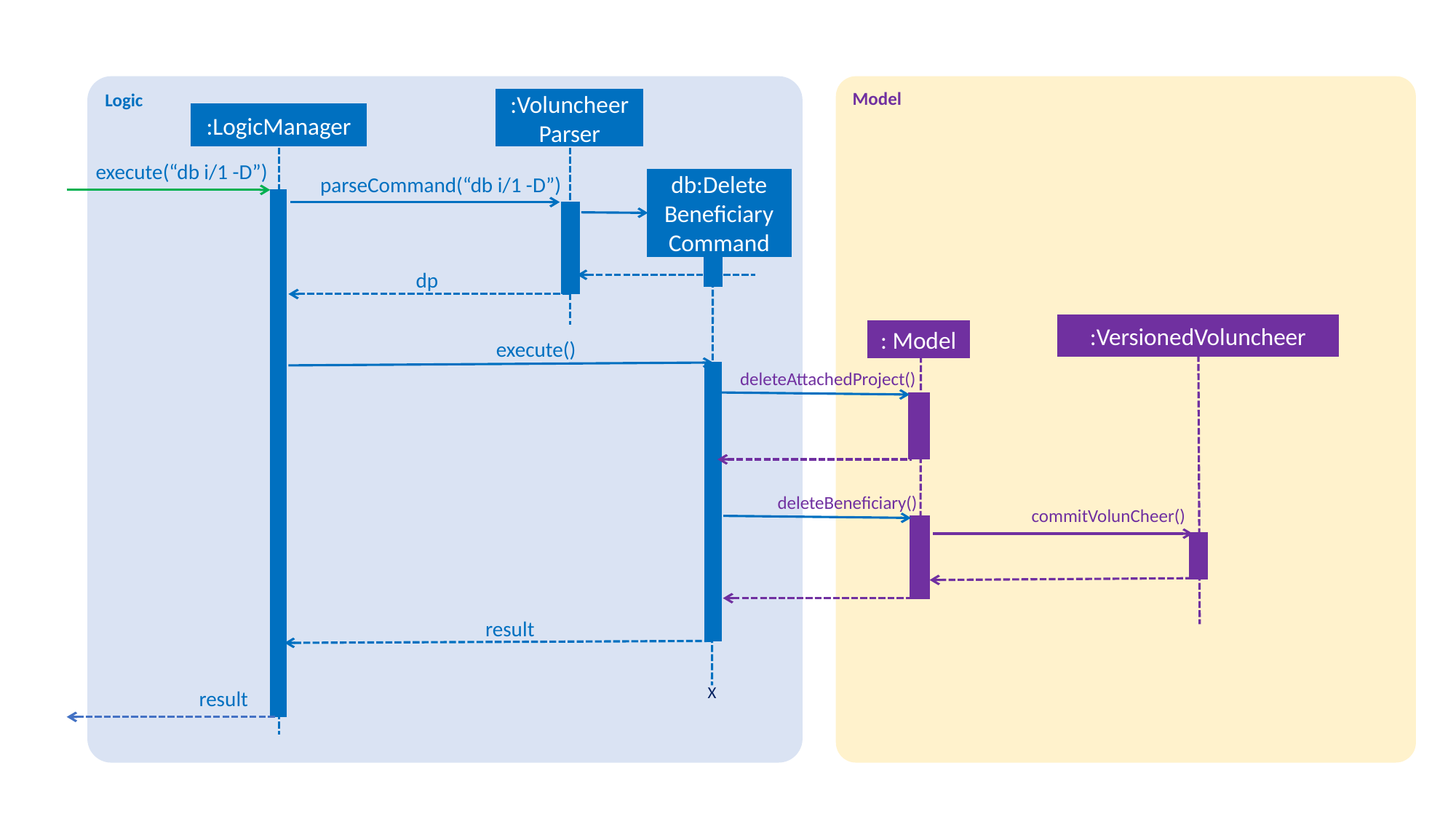

Logic
Model
:Voluncheer
Parser
:LogicManager
execute(“db i/1 -D”)
db:Delete
Beneficiary
Command
parseCommand(“db i/1 -D”)

dp
:VersionedVoluncheer
: Model
execute()

deleteAttachedProject()

deleteBeneficiary()
commitVolunCheer()

result
X
result